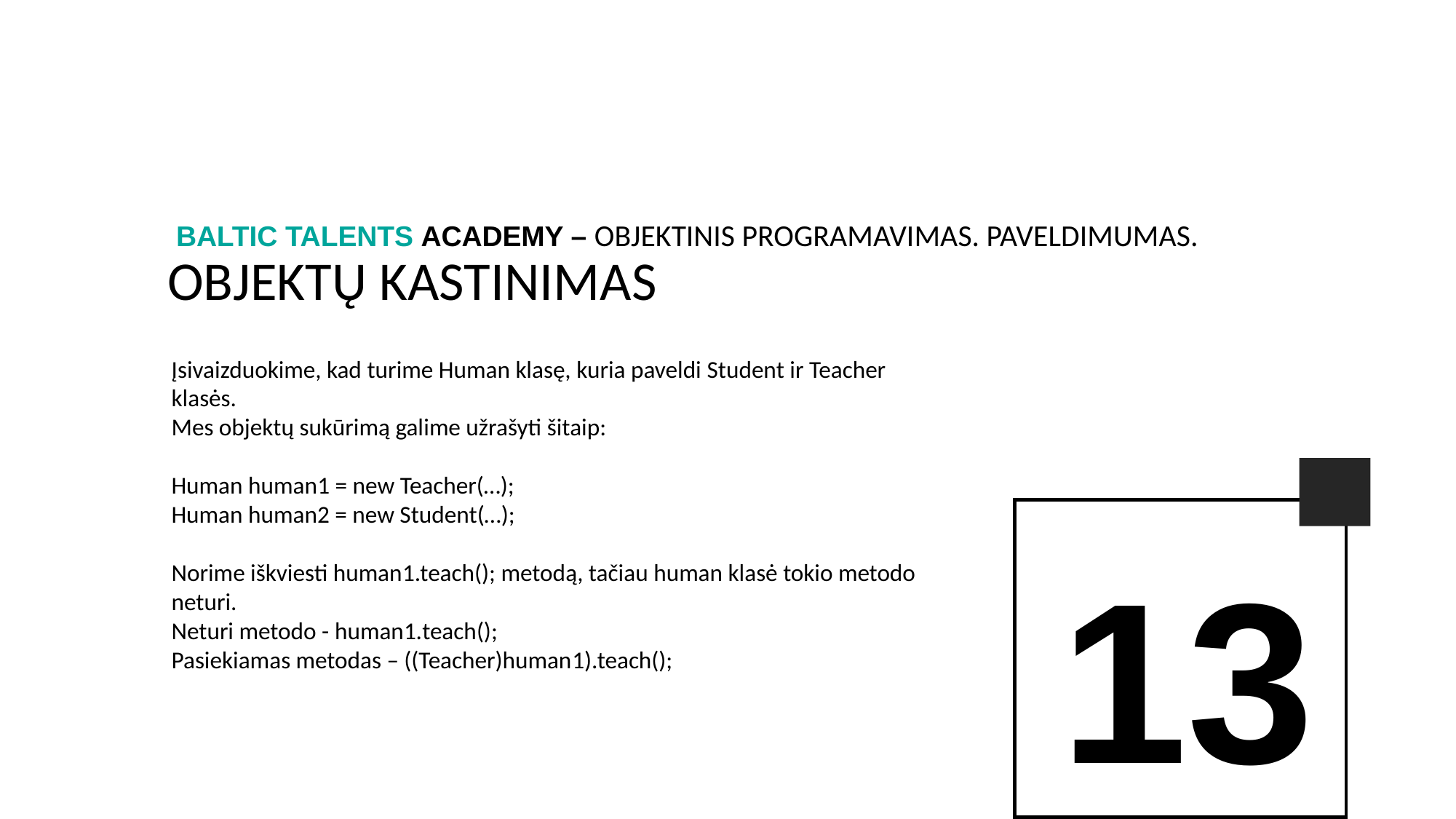

BALTIc TALENTs AcADEMy – Objektinis programavimas. Paveldimumas.
Objektų kastinimas
Įsivaizduokime, kad turime Human klasę, kuria paveldi Student ir Teacher klasės.
Mes objektų sukūrimą galime užrašyti šitaip:

Human human1 = new Teacher(…);
Human human2 = new Student(…);

Norime iškviesti human1.teach(); metodą, tačiau human klasė tokio metodo neturi.
Neturi metodo - human1.teach();
Pasiekiamas metodas – ((Teacher)human1).teach();

13